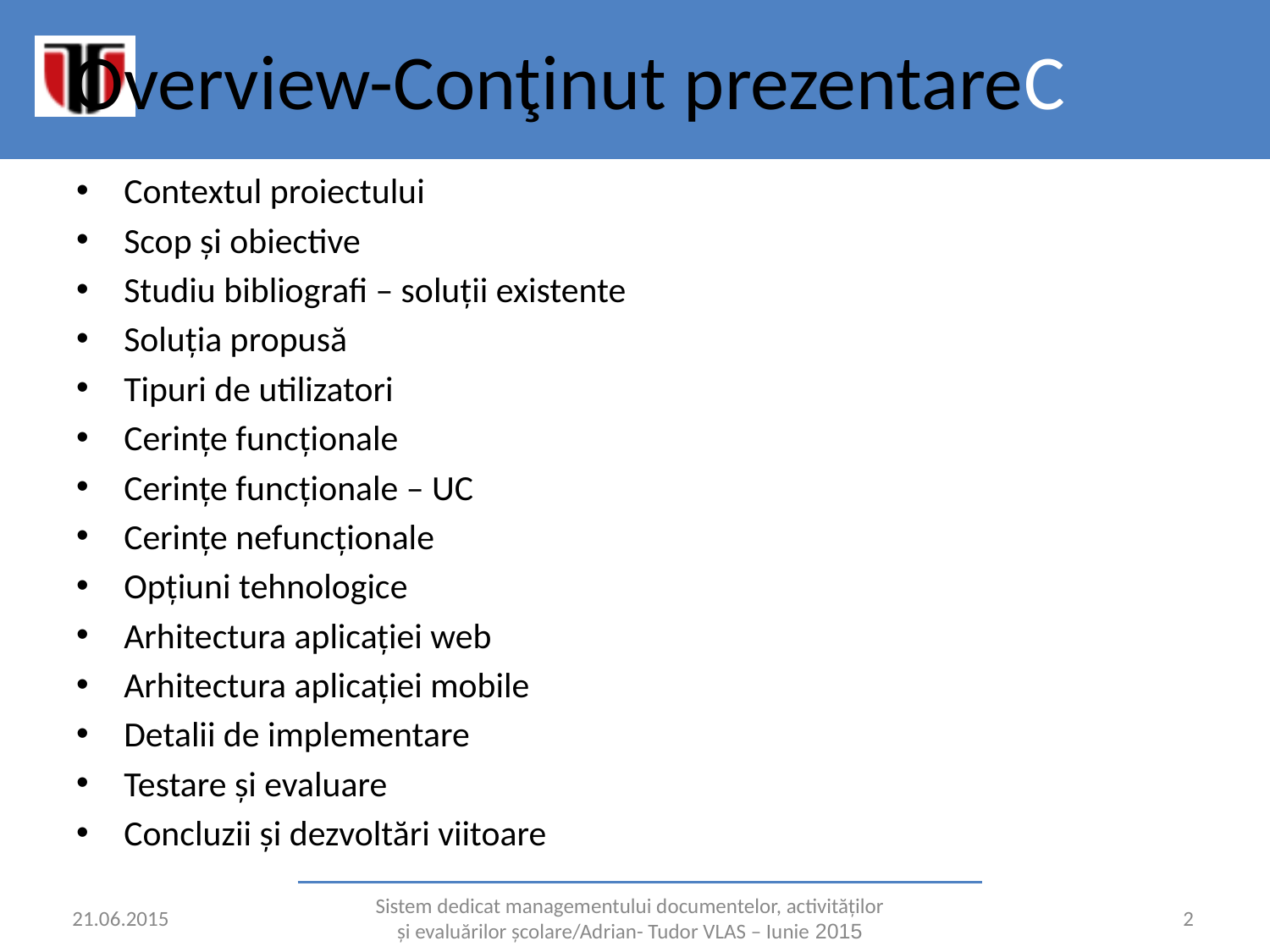

# Overview-Conţinut prezentareC
Contextul proiectului
Scop și obiective
Studiu bibliografi – soluții existente
Soluția propusă
Tipuri de utilizatori
Cerințe funcționale
Cerințe funcționale – UC
Cerințe nefuncționale
Opțiuni tehnologice
Arhitectura aplicației web
Arhitectura aplicației mobile
Detalii de implementare
Testare și evaluare
Concluzii și dezvoltări viitoare
21.06.2015
Sistem dedicat managementului documentelor, activităților și evaluărilor școlare/Adrian- Tudor VLAS – Iunie 2015
2